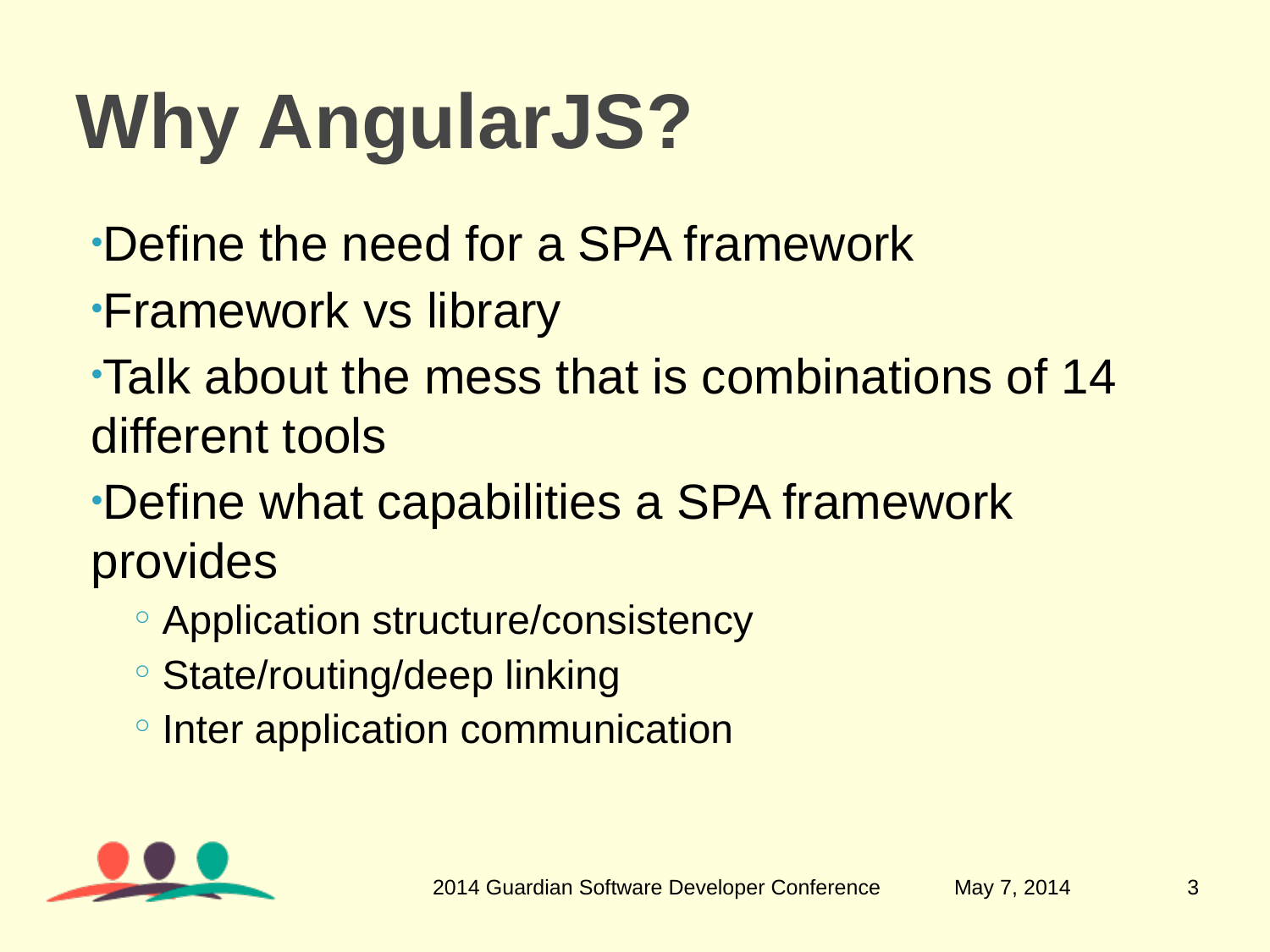

# Why AngularJS?
Define the need for a SPA framework
Framework vs library
Talk about the mess that is combinations of 14 different tools
Define what capabilities a SPA framework provides
Application structure/consistency
State/routing/deep linking
Inter application communication
2014 Guardian Software Developer Conference
May 7, 2014
3